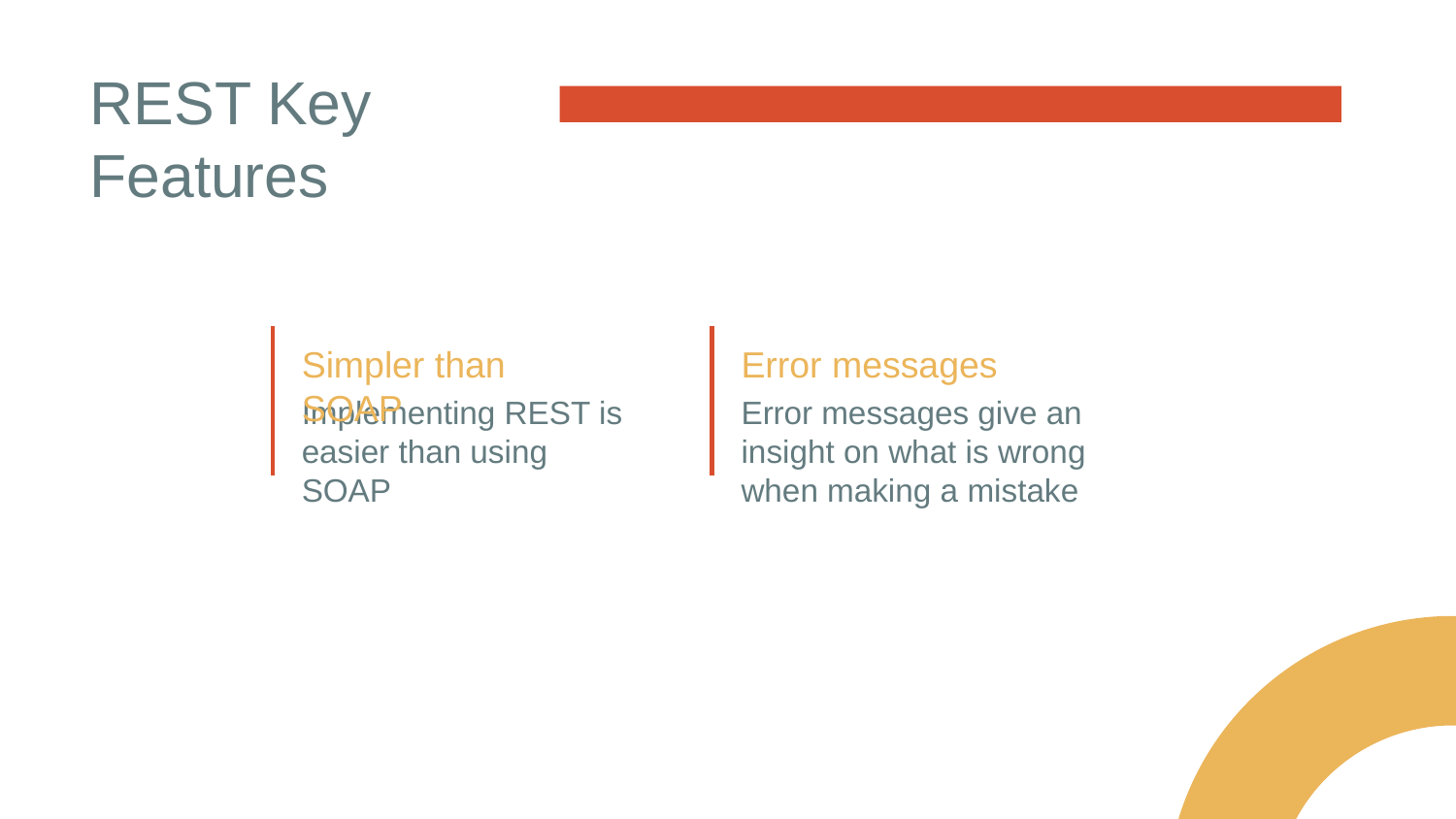

# REST Key Features

Simpler than SOAP
Error messages
Implementing REST is easier than using SOAP
Error messages give an insight on what is wrong when making a mistake